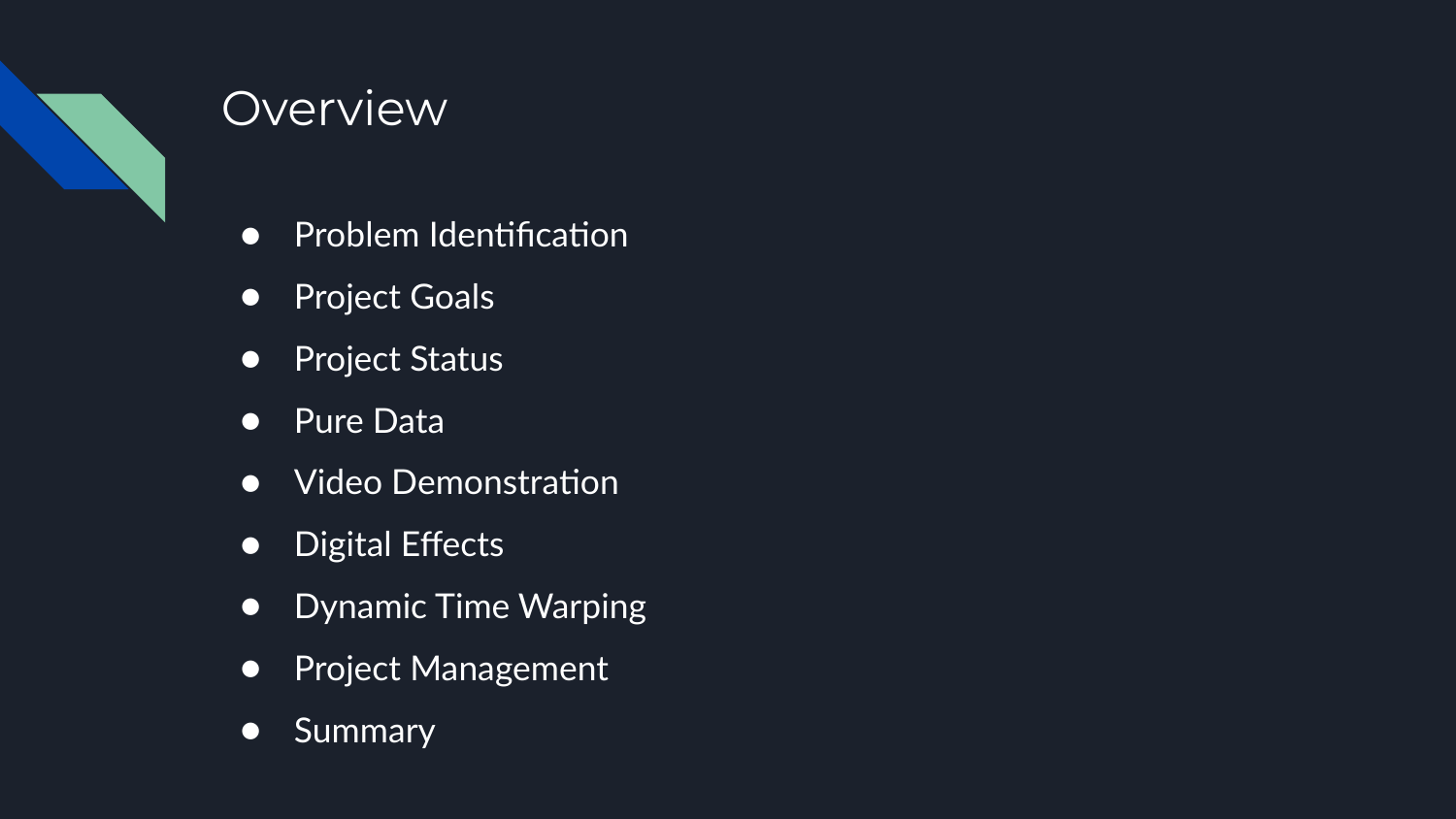

# Overview
Problem Identification
Project Goals
Project Status
Pure Data
Video Demonstration
Digital Effects
Dynamic Time Warping
Project Management
Summary